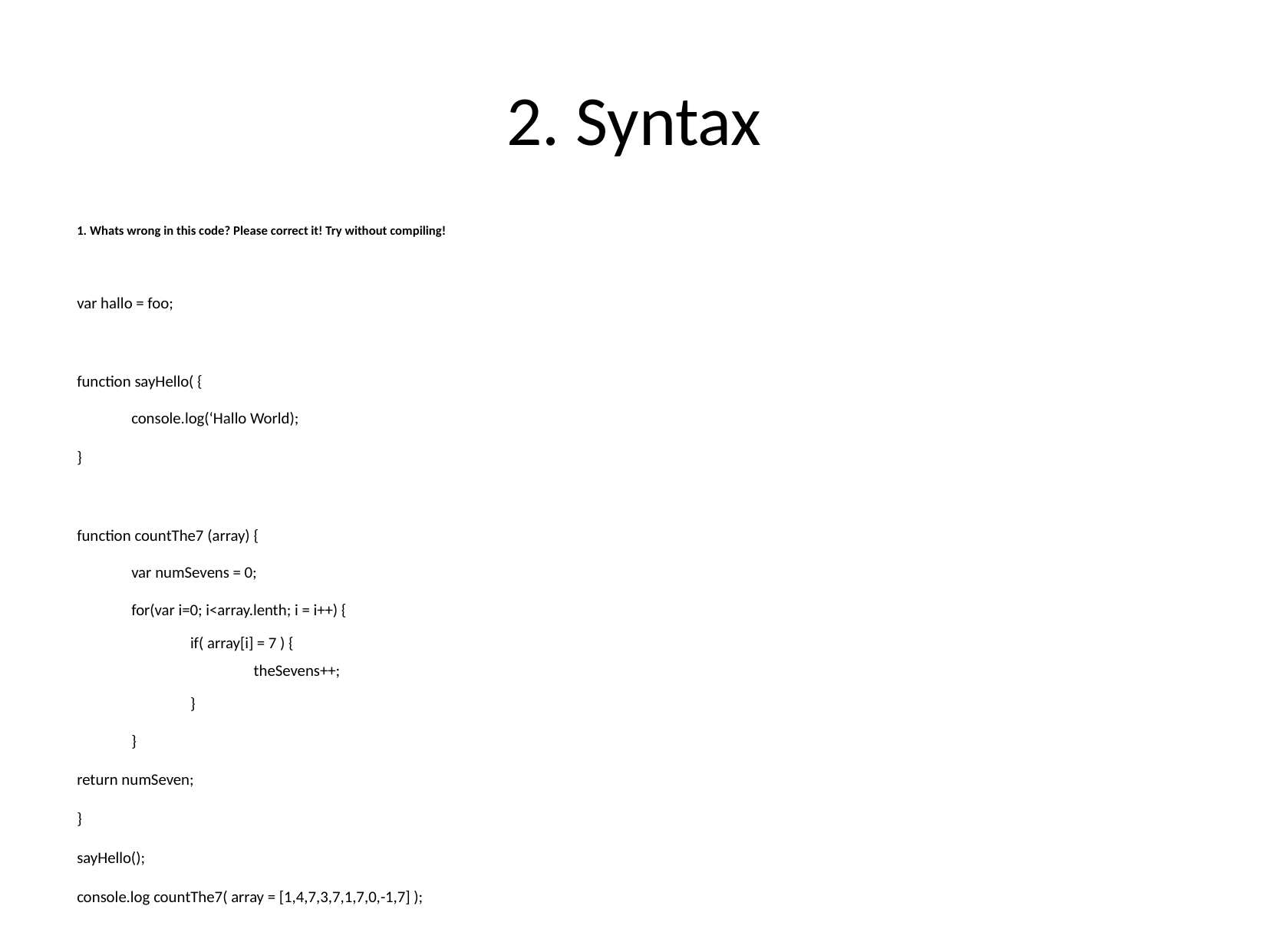

2. Syntax
1. Whats wrong in this code? Please correct it! Try without compiling!

var hallo = foo;

function sayHello( {
console.log(‘Hallo World);
}

function countThe7 (array) {
var numSevens = 0;
for(var i=0; i<array.lenth; i = i++) {
if( array[i] = 7 ) {
theSevens++;
}
}
return numSeven;
}
sayHello();
console.log countThe7( array = [1,4,7,3,7,1,7,0,-1,7] );